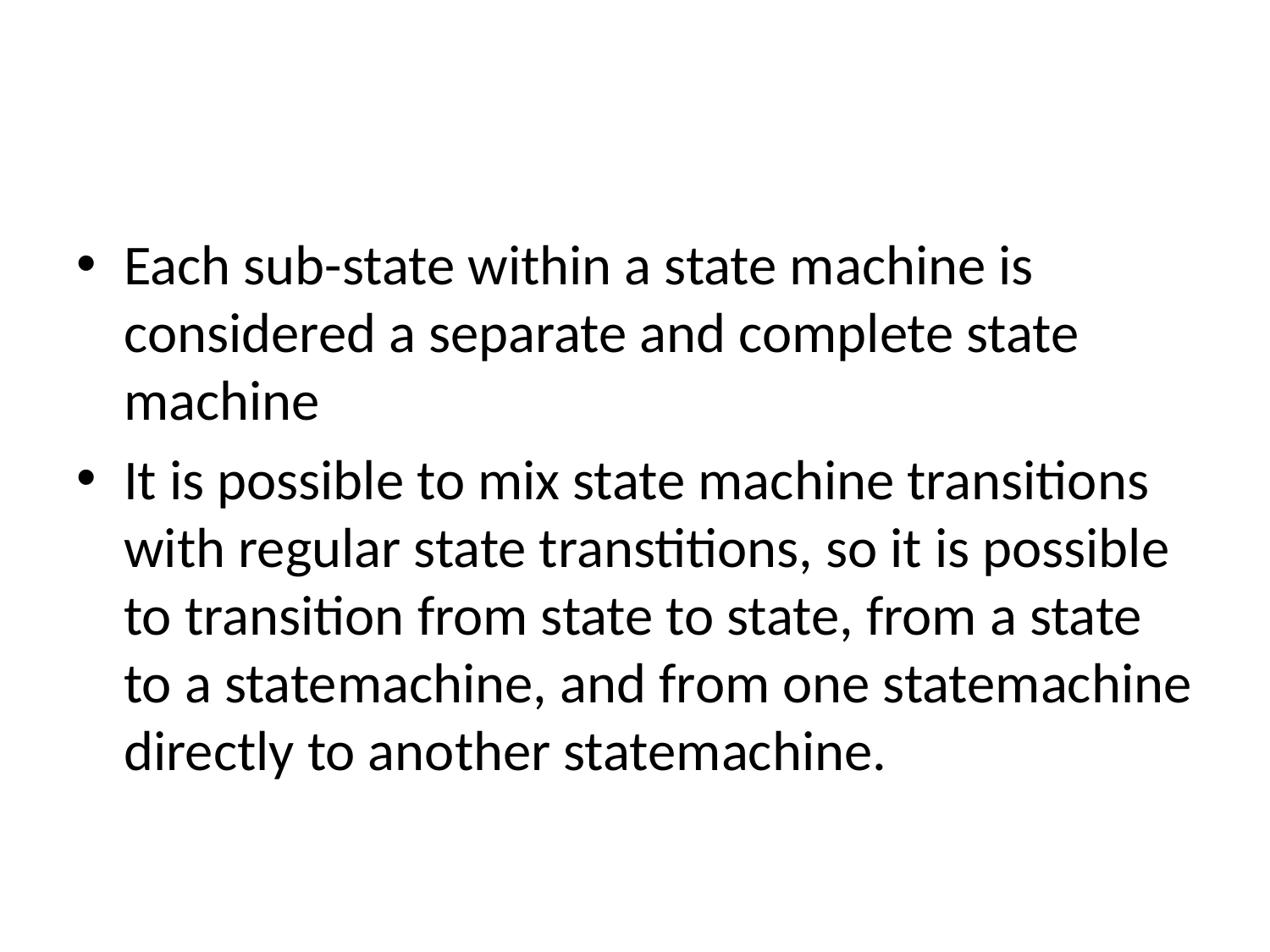

#
Each sub-state within a state machine is considered a separate and complete state machine
It is possible to mix state machine transitions with regular state transtitions, so it is possible to transition from state to state, from a state to a statemachine, and from one statemachine directly to another statemachine.